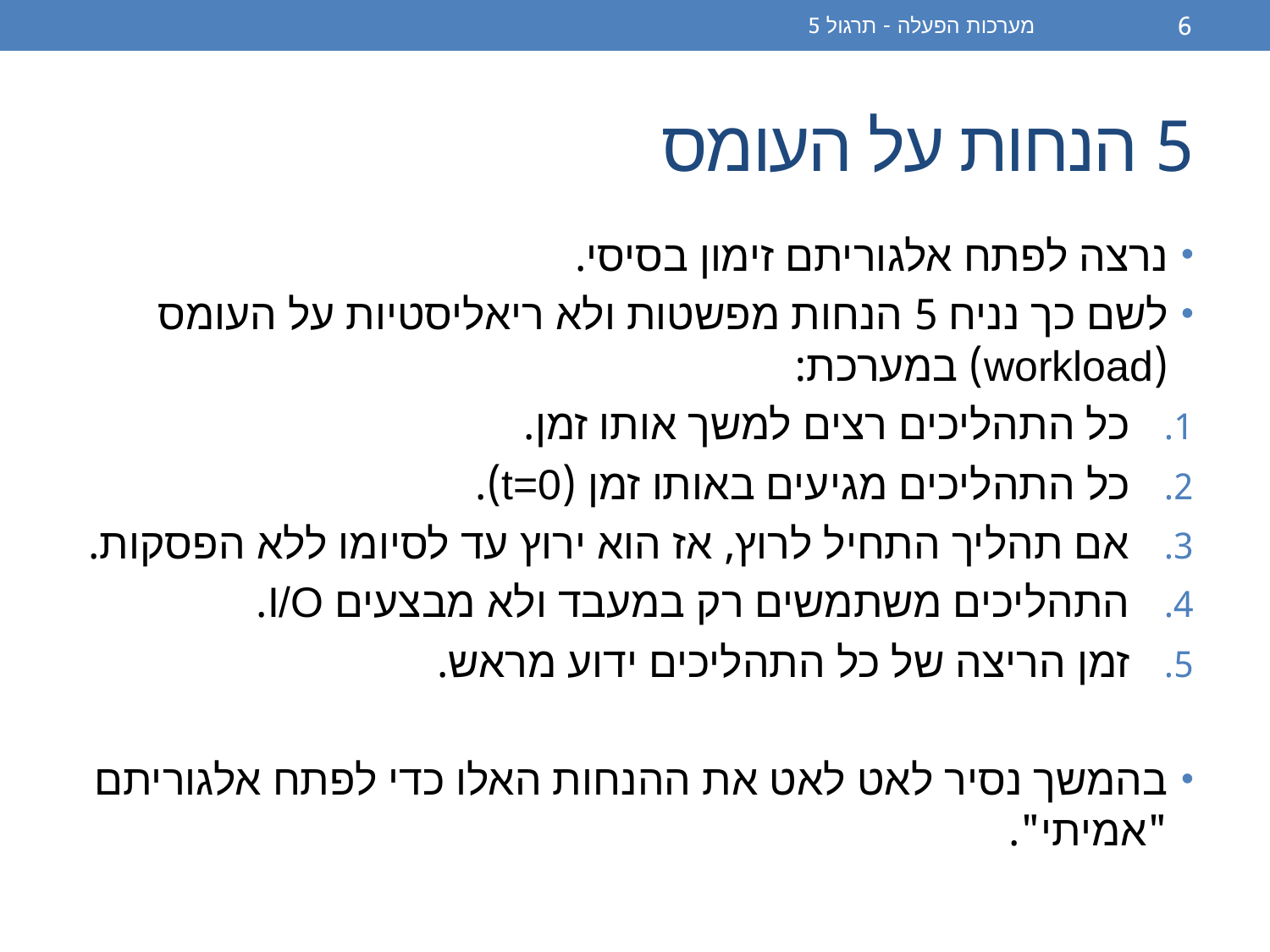

מערכות הפעלה - תרגול 5
6
# 5 הנחות על העומס
נרצה לפתח אלגוריתם זימון בסיסי.
לשם כך נניח 5 הנחות מפשטות ולא ריאליסטיות על העומס (workload) במערכת:
כל התהליכים רצים למשך אותו זמן.
כל התהליכים מגיעים באותו זמן (t=0).
אם תהליך התחיל לרוץ, אז הוא ירוץ עד לסיומו ללא הפסקות.
התהליכים משתמשים רק במעבד ולא מבצעים I/O.
זמן הריצה של כל התהליכים ידוע מראש.

בהמשך נסיר לאט לאט את ההנחות האלו כדי לפתח אלגוריתם "אמיתי".